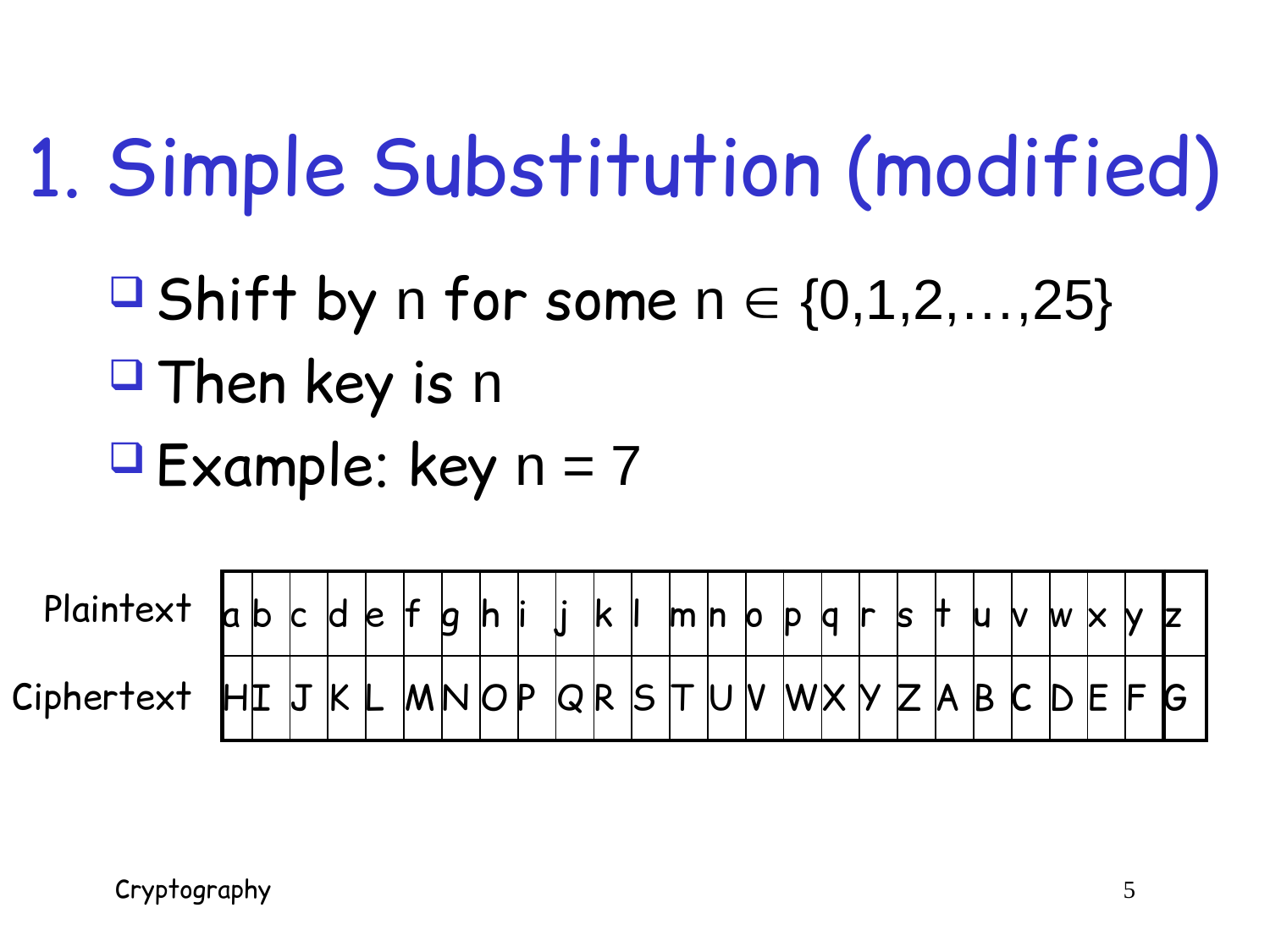

# 1. Simple Substitution (modified)
Shift by n for some n ∈ {0,1,2,…,25}
Then key is n
Example: key n = 7
| a | b | c | d | e | f | g | h | i | j | k | l | m | n | o | p | q | r | s | t | u | v | w | x | y |
| --- | --- | --- | --- | --- | --- | --- | --- | --- | --- | --- | --- | --- | --- | --- | --- | --- | --- | --- | --- | --- | --- | --- | --- | --- |
| H | I | J | K | L | M | N | O | P | Q | R | S | T | U | V | W | X | Y | Z | A | B | C | D | E | F |
| z |
| --- |
| G |
Plaintext
Ciphertext
 Cryptography                                                                                                                   5